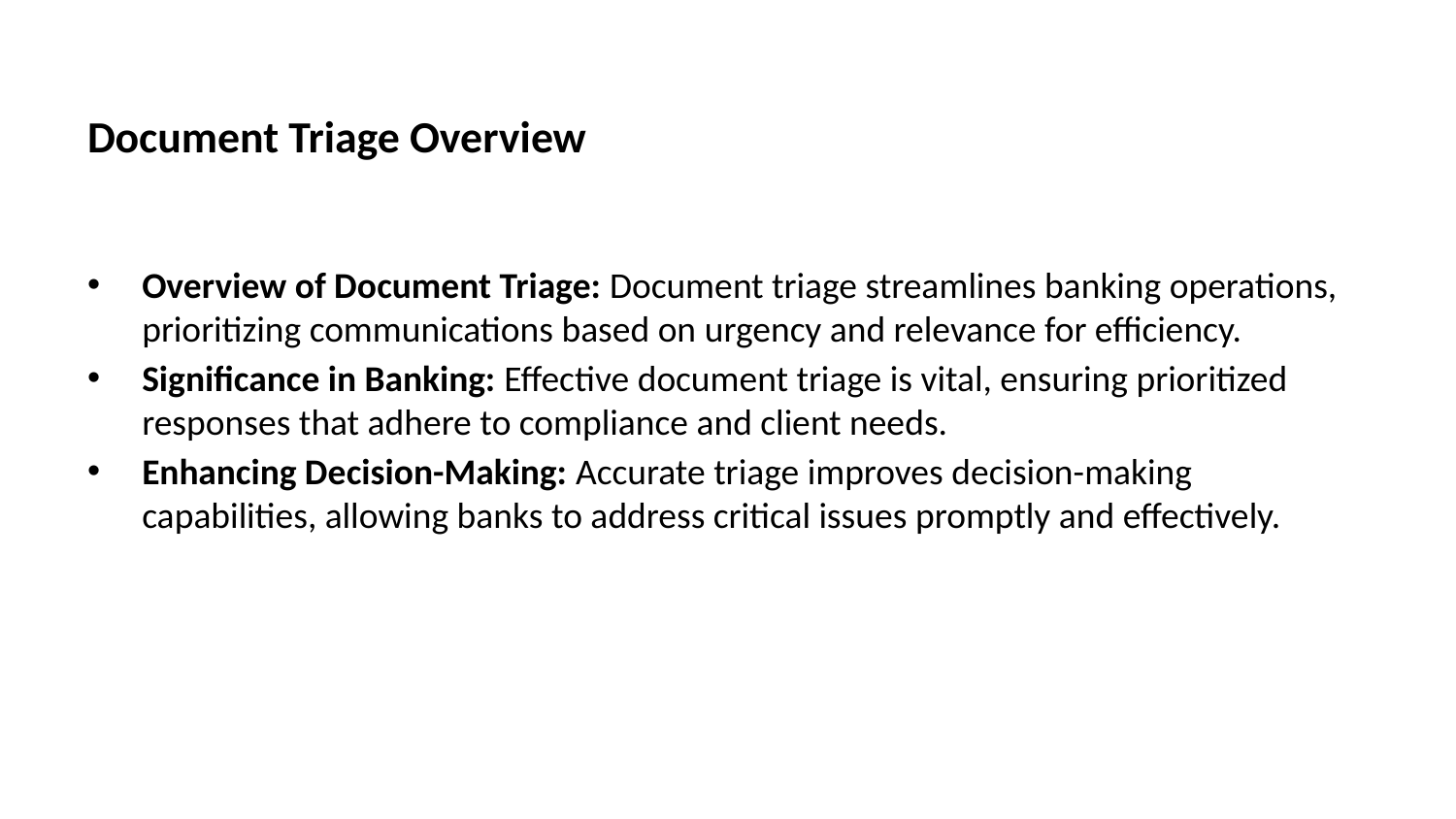

# Document Triage Overview
Overview of Document Triage: Document triage streamlines banking operations, prioritizing communications based on urgency and relevance for efficiency.
Significance in Banking: Effective document triage is vital, ensuring prioritized responses that adhere to compliance and client needs.
Enhancing Decision-Making: Accurate triage improves decision-making capabilities, allowing banks to address critical issues promptly and effectively.